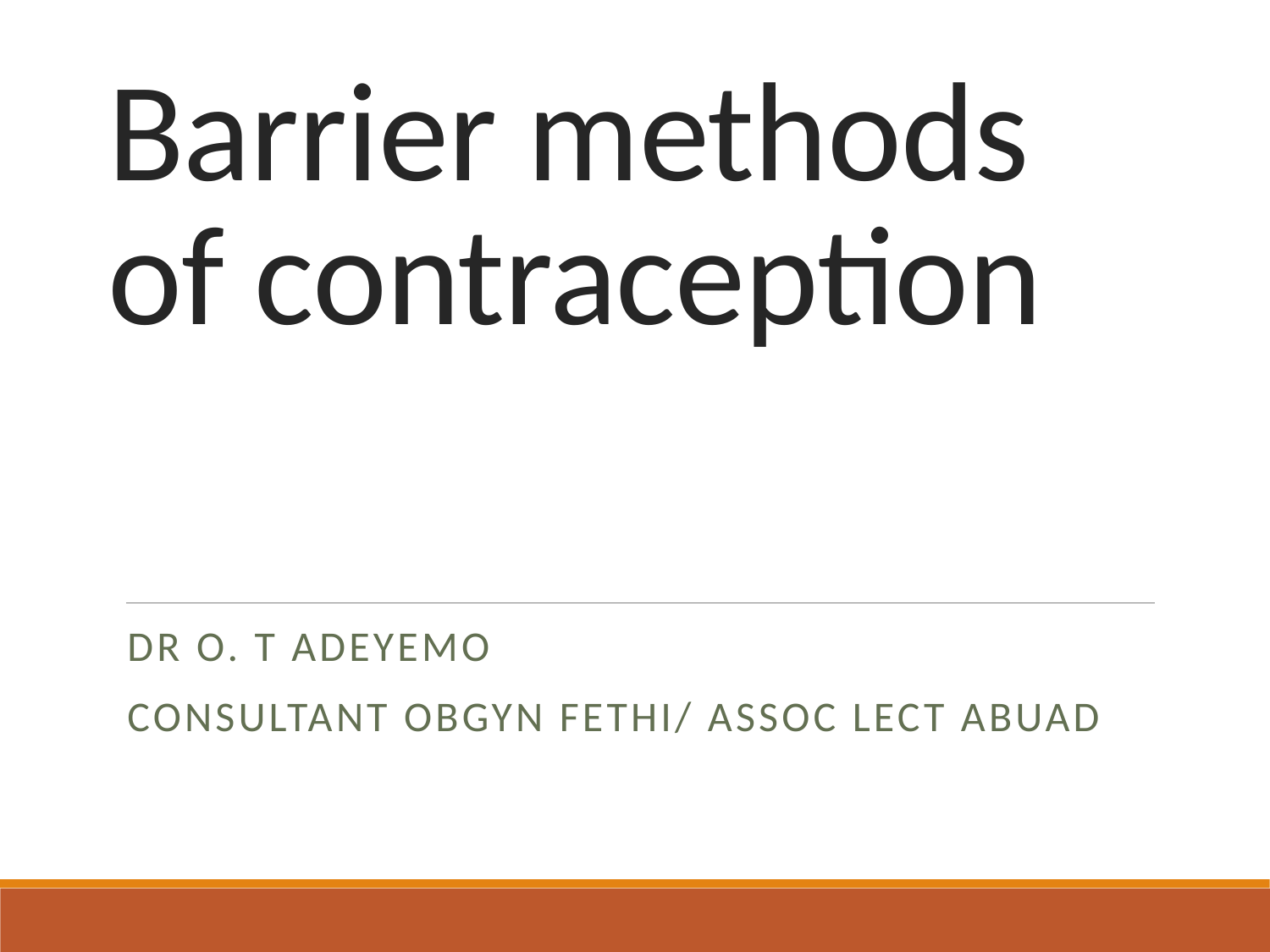

# Barrier methods of contraception
Dr O. T Adeyemo
Consultant Obgyn FETHI/ Assoc Lect ABUAD